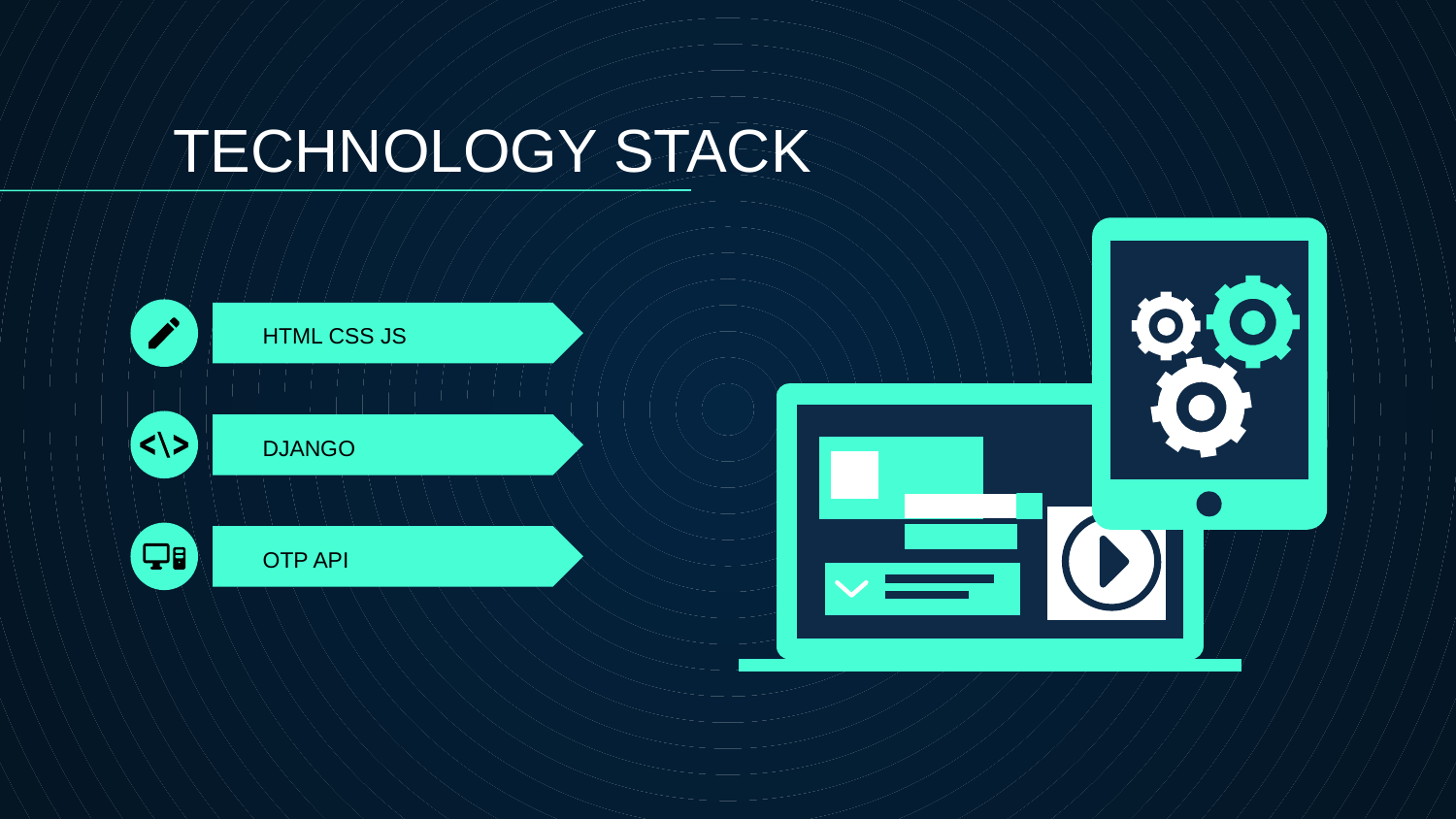

TECHNOLOGY STACK

# HTML CSS JS

DJANGO

OTP API